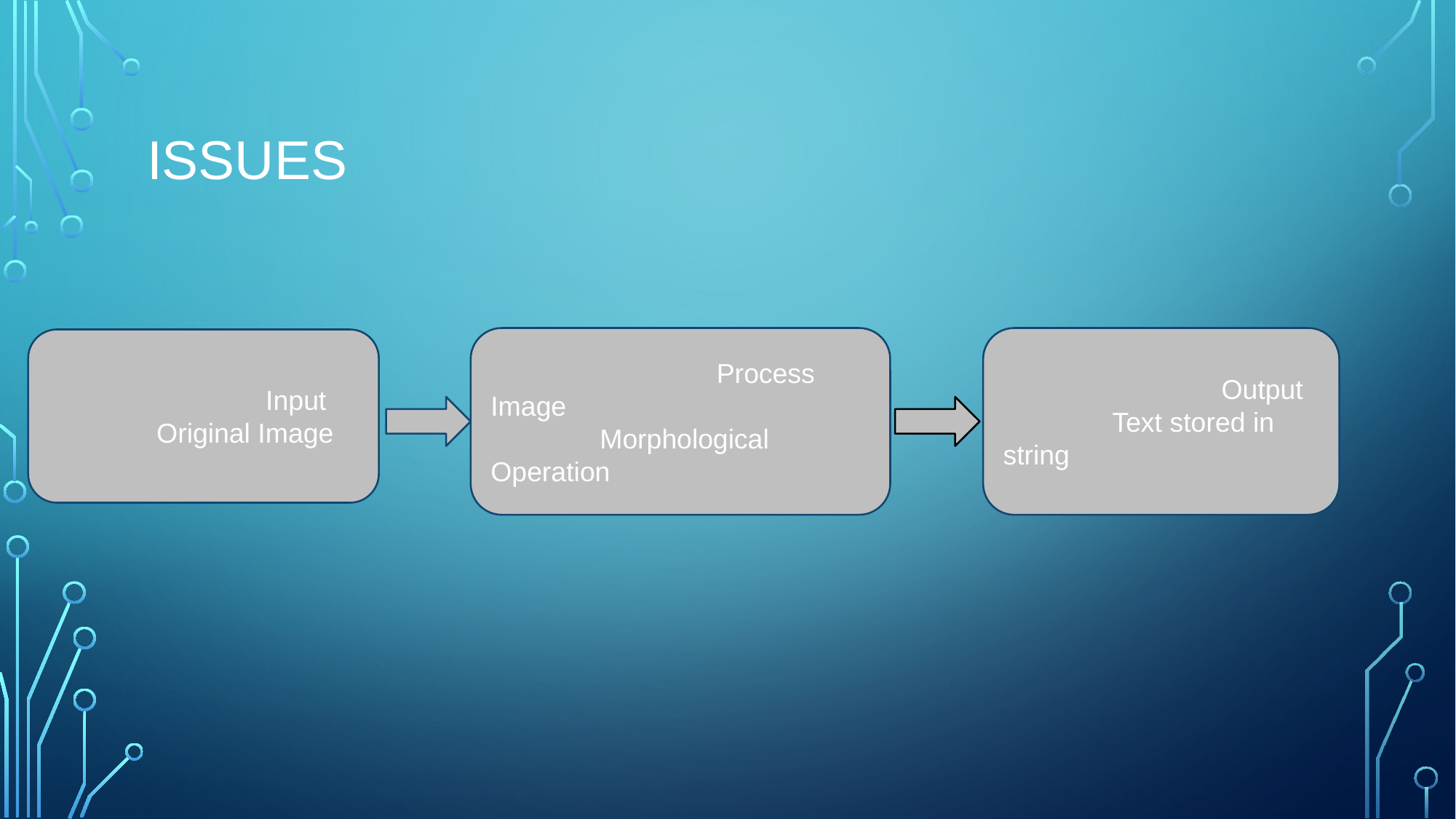

# Issues
		Output
	Text stored in string
		 Process Image
	Morphological Operation
		Input
 	Original Image